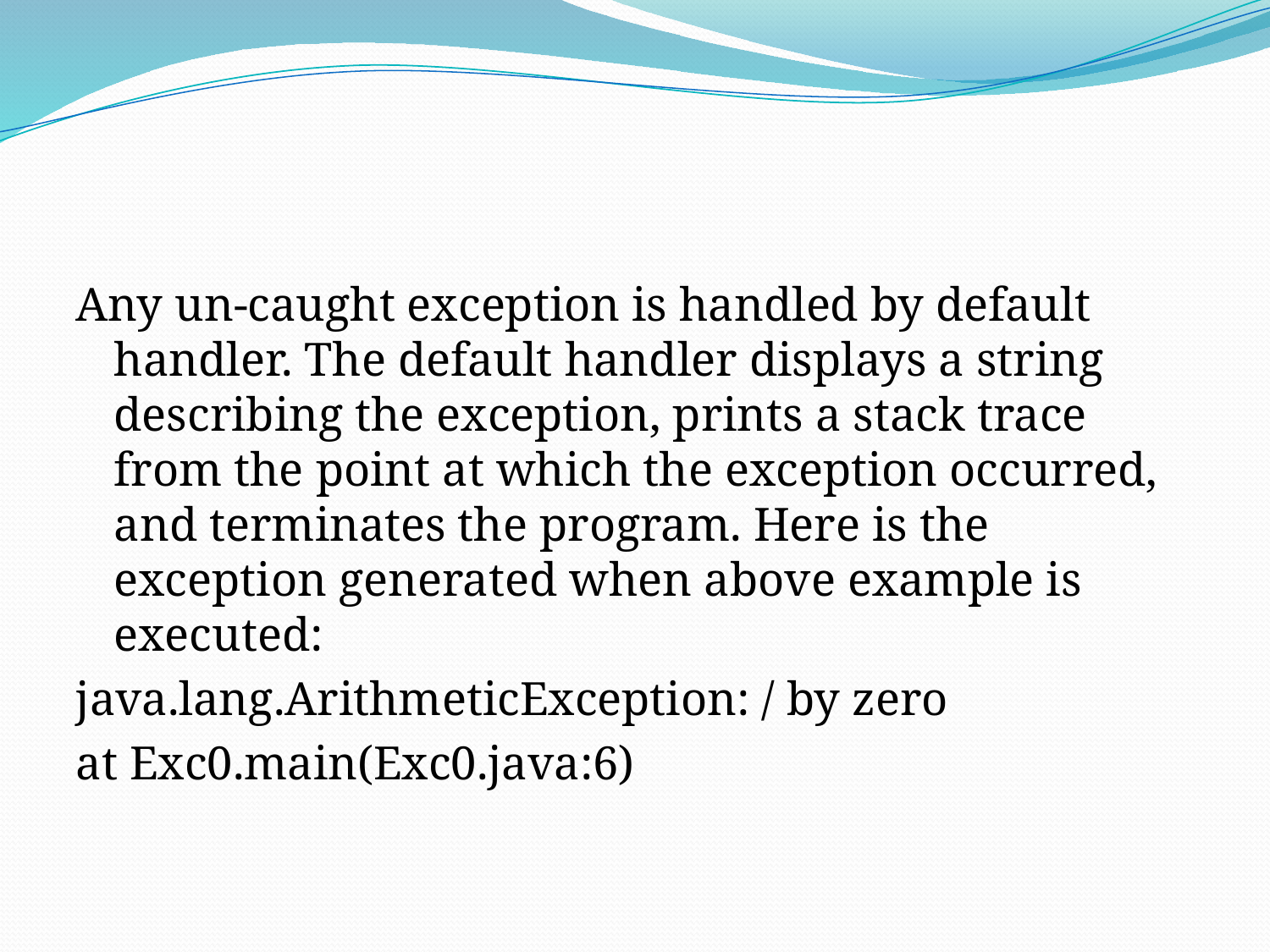

#
Any un-caught exception is handled by default handler. The default handler displays a string describing the exception, prints a stack trace from the point at which the exception occurred, and terminates the program. Here is the exception generated when above example is executed:
java.lang.ArithmeticException: / by zero
at Exc0.main(Exc0.java:6)